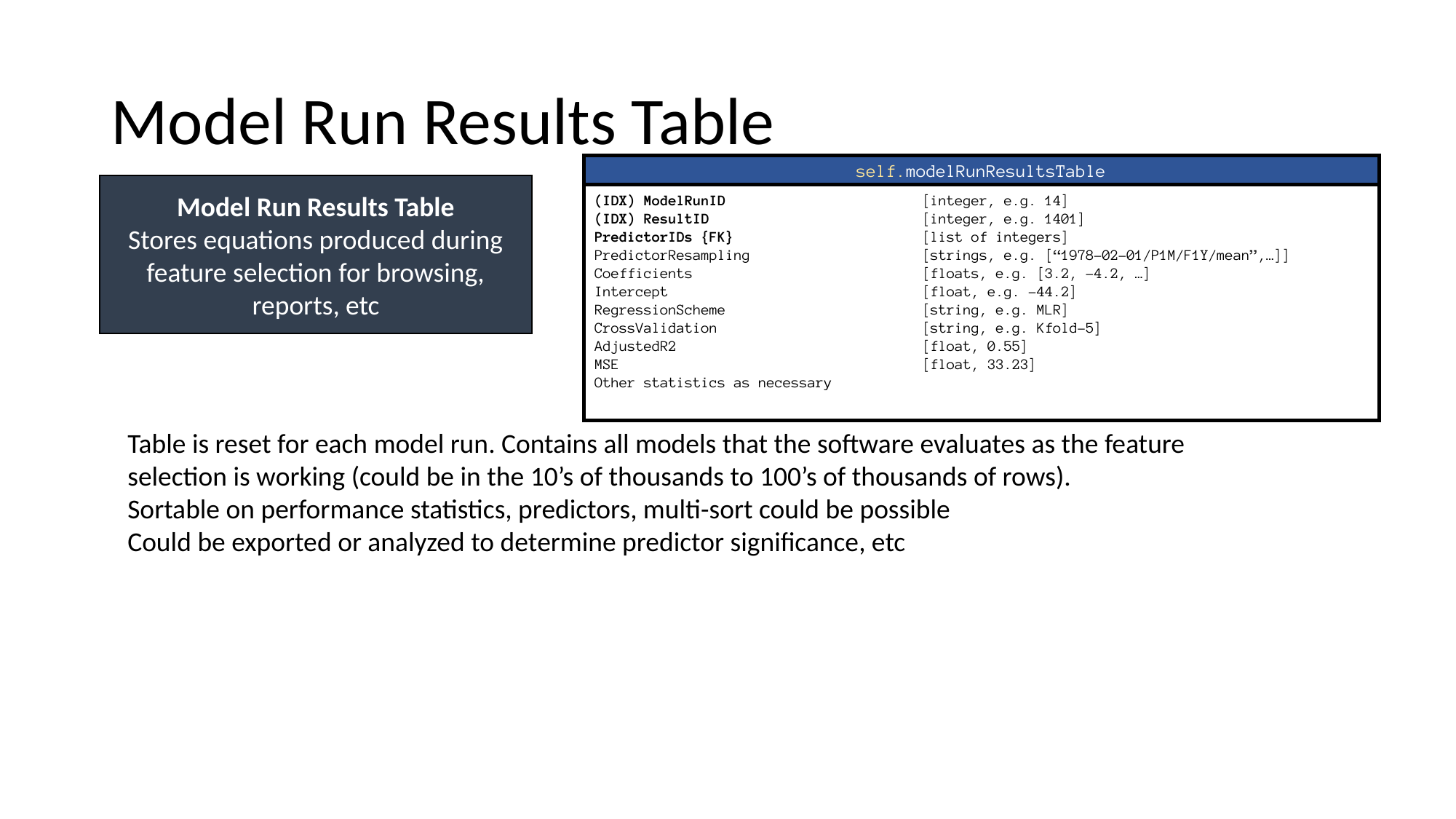

# Model Run Results Table
self.modelRunResultsTable
(IDX) ModelRunID		[integer, e.g. 14]
(IDX) ResultID		[integer, e.g. 1401]
PredictorIDs {FK}		[list of integers]
PredictorResampling		[strings, e.g. [“1978-02-01/P1M/F1Y/mean”,…]]
Coefficients			[floats, e.g. [3.2, -4.2, …]
Intercept			[float, e.g. -44.2]
RegressionScheme		[string, e.g. MLR]
CrossValidation		[string, e.g. Kfold-5]
AdjustedR2			[float, 0.55]
MSE			[float, 33.23]
Other statistics as necessary

Model Run Results Table
Stores equations produced during feature selection for browsing, reports, etc
Table is reset for each model run. Contains all models that the software evaluates as the feature selection is working (could be in the 10’s of thousands to 100’s of thousands of rows).
Sortable on performance statistics, predictors, multi-sort could be possible
Could be exported or analyzed to determine predictor significance, etc